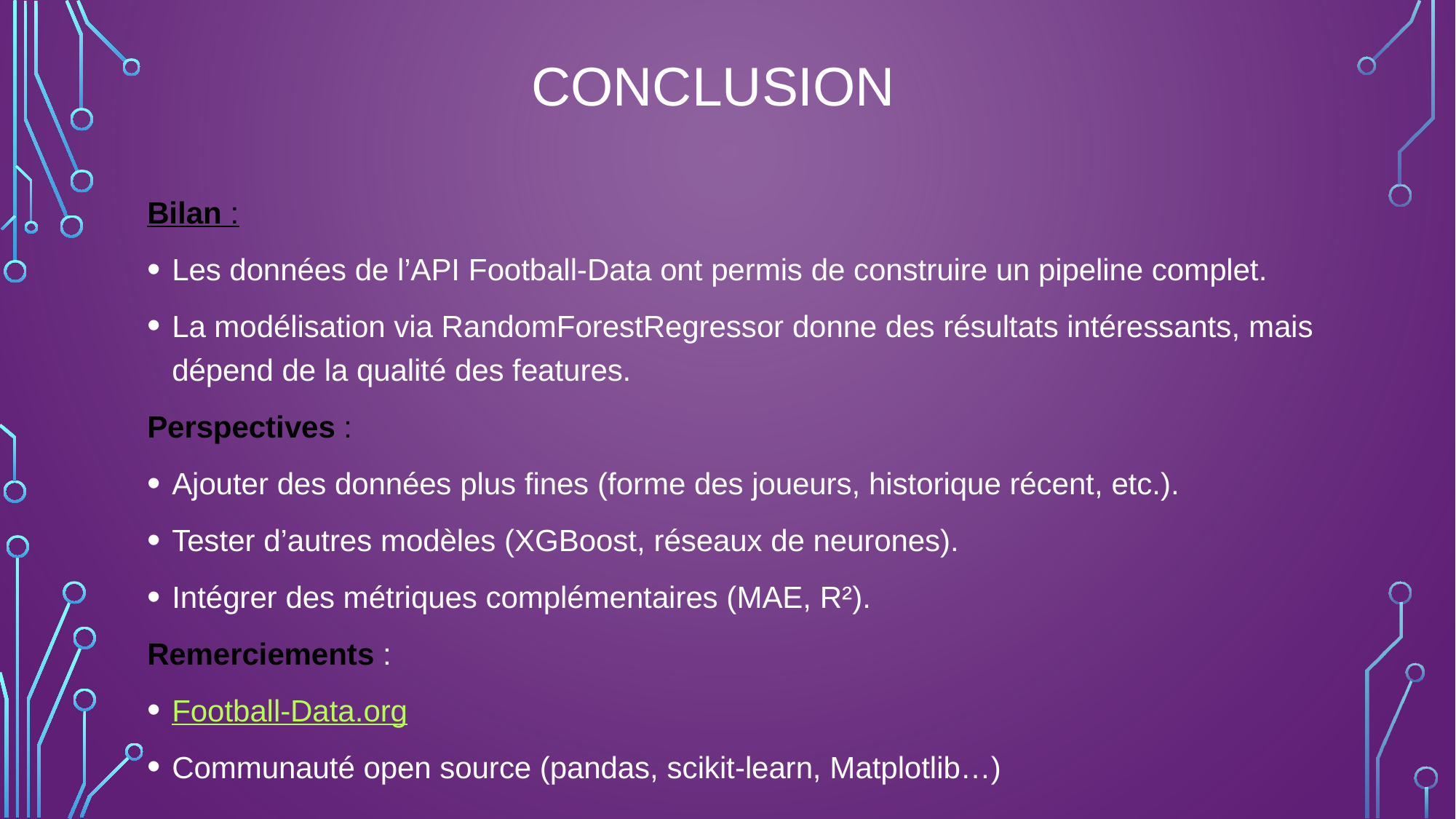

# Conclusion
Bilan :
Les données de l’API Football-Data ont permis de construire un pipeline complet.
La modélisation via RandomForestRegressor donne des résultats intéressants, mais dépend de la qualité des features.
Perspectives :
Ajouter des données plus fines (forme des joueurs, historique récent, etc.).
Tester d’autres modèles (XGBoost, réseaux de neurones).
Intégrer des métriques complémentaires (MAE, R²).
Remerciements :
Football-Data.org
Communauté open source (pandas, scikit-learn, Matplotlib…)